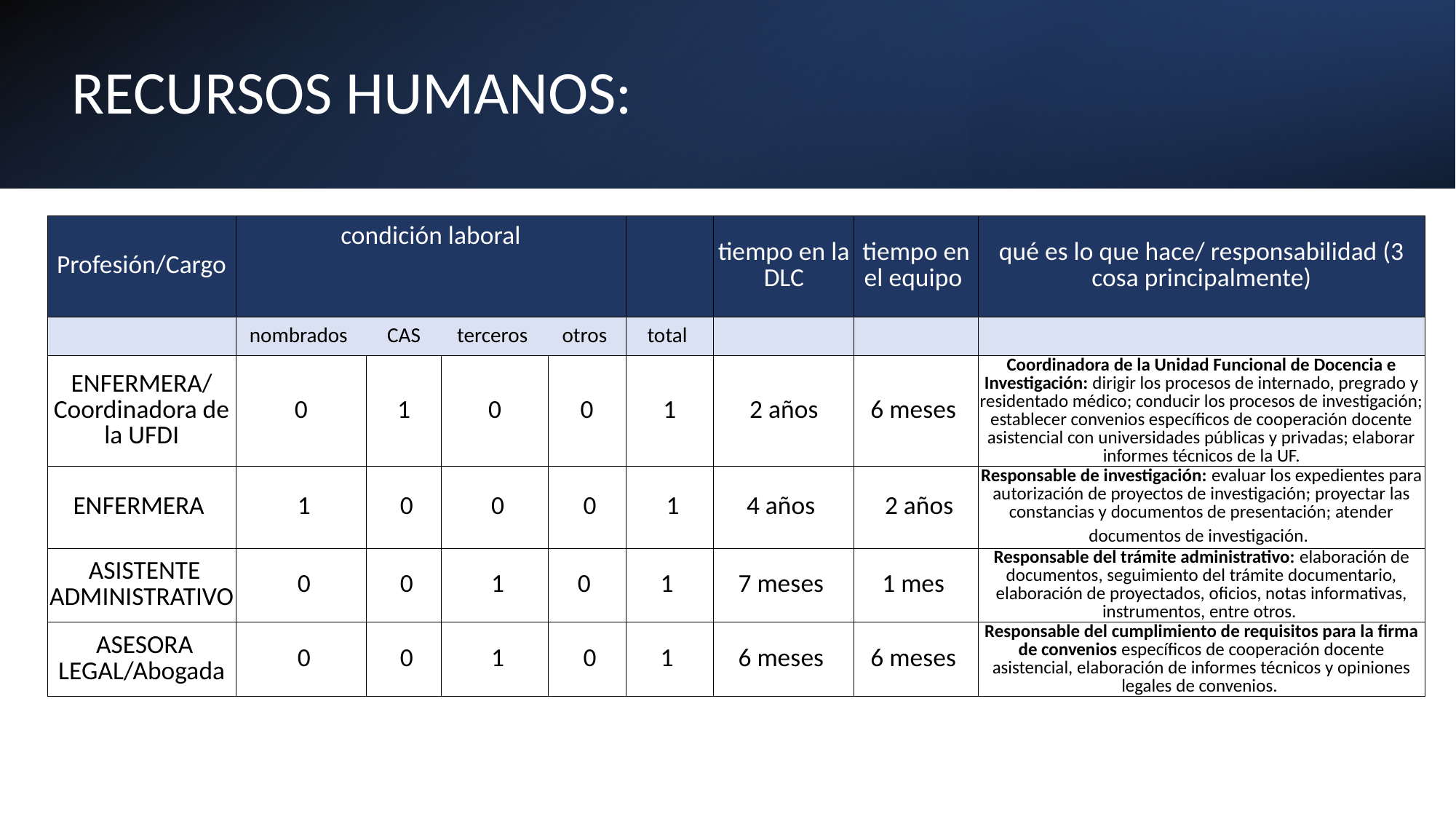

# RECURSOS HUMANOS:
| Profesión/Cargo | condición laboral |  |  |  |  | tiempo en la DLC | tiempo en el equipo | qué es lo que hace/ responsabilidad (3 cosa principalmente) |
| --- | --- | --- | --- | --- | --- | --- | --- | --- |
|  | nombrados | CAS | terceros | otros | total |  |  |  |
| ENFERMERA/Coordinadora de la UFDI | 0 | 1 | 0 | 0 | 1 | 2 años | 6 meses | Coordinadora de la Unidad Funcional de Docencia e Investigación: dirigir los procesos de internado, pregrado y residentado médico; conducir los procesos de investigación; establecer convenios específicos de cooperación docente asistencial con universidades públicas y privadas; elaborar informes técnicos de la UF. |
| ENFERMERA | 1 | 0 | 0 | 0 | 1 | 4 años | 2 años | Responsable de investigación: evaluar los expedientes para autorización de proyectos de investigación; proyectar las constancias y documentos de presentación; atender documentos de investigación. |
| ASISTENTE ADMINISTRATIVO | 0 | 0 | 1 | 0 | 1 | 7 meses | 1 mes | Responsable del trámite administrativo: elaboración de documentos, seguimiento del trámite documentario, elaboración de proyectados, oficios, notas informativas, instrumentos, entre otros. |
| ASESORA LEGAL/Abogada | 0 | 0 | 1 | 0 | 1 | 6 meses | 6 meses | Responsable del cumplimiento de requisitos para la firma de convenios específicos de cooperación docente asistencial, elaboración de informes técnicos y opiniones legales de convenios. |